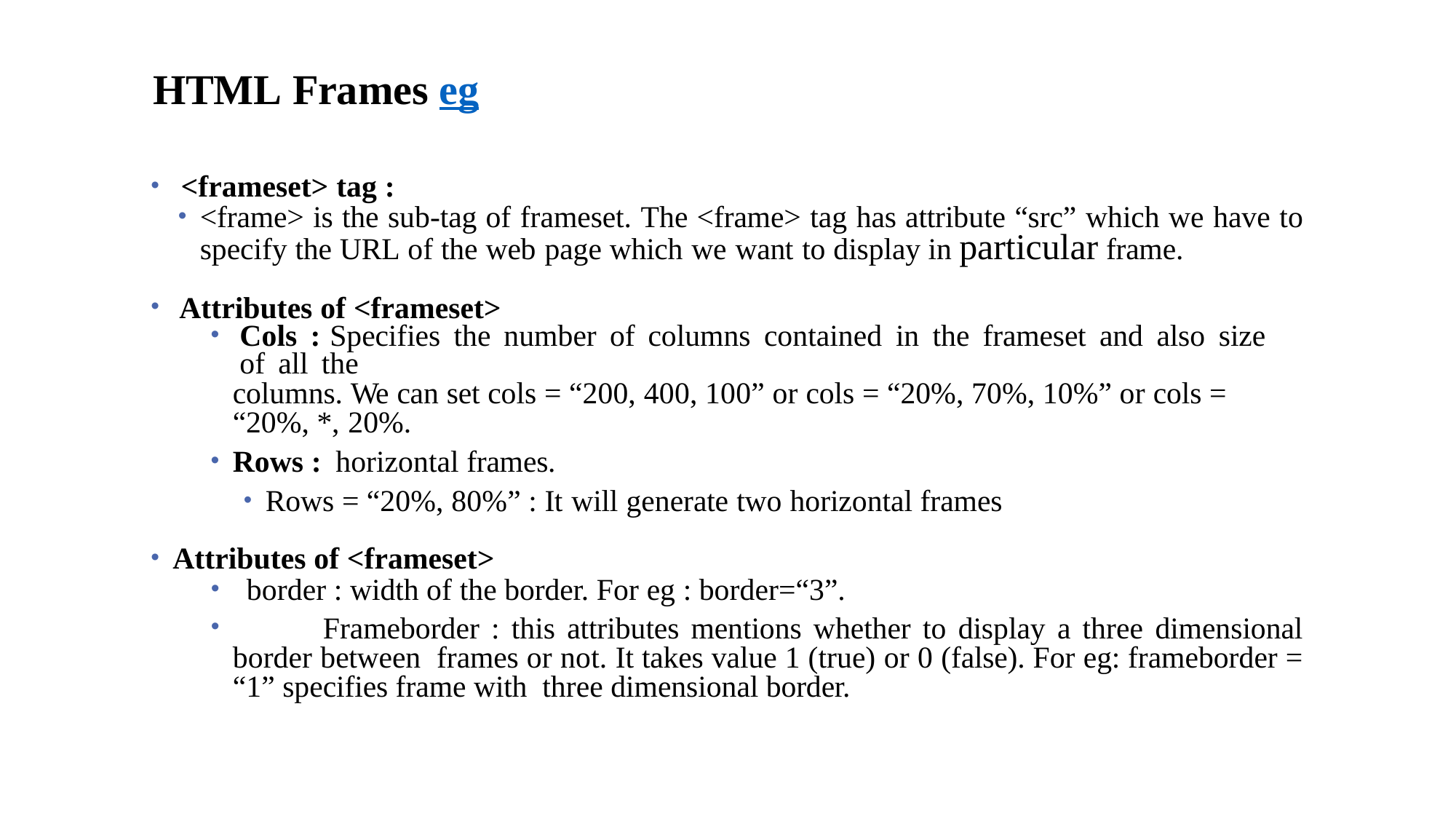

# HTML Frames eg
<frameset> tag :
<frame> is the sub-tag of frameset. The <frame> tag has attribute “src” which we have to
specify the URL of the web page which we want to display in particular frame.
Attributes of <frameset>
Cols :	Specifies the number of columns contained in the frameset and also size of all the
columns. We can set cols = “200, 400, 100” or cols = “20%, 70%, 10%” or cols = “20%, *, 20%.
Rows : horizontal frames.
Rows = “20%, 80%” : It will generate two horizontal frames
Attributes of <frameset>
border : width of the border. For eg : border=“3”.
	Frameborder : this attributes mentions whether to display a three dimensional border between  frames or not. It takes value 1 (true) or 0 (false). For eg: frameborder = “1” specifies frame with  three dimensional border.